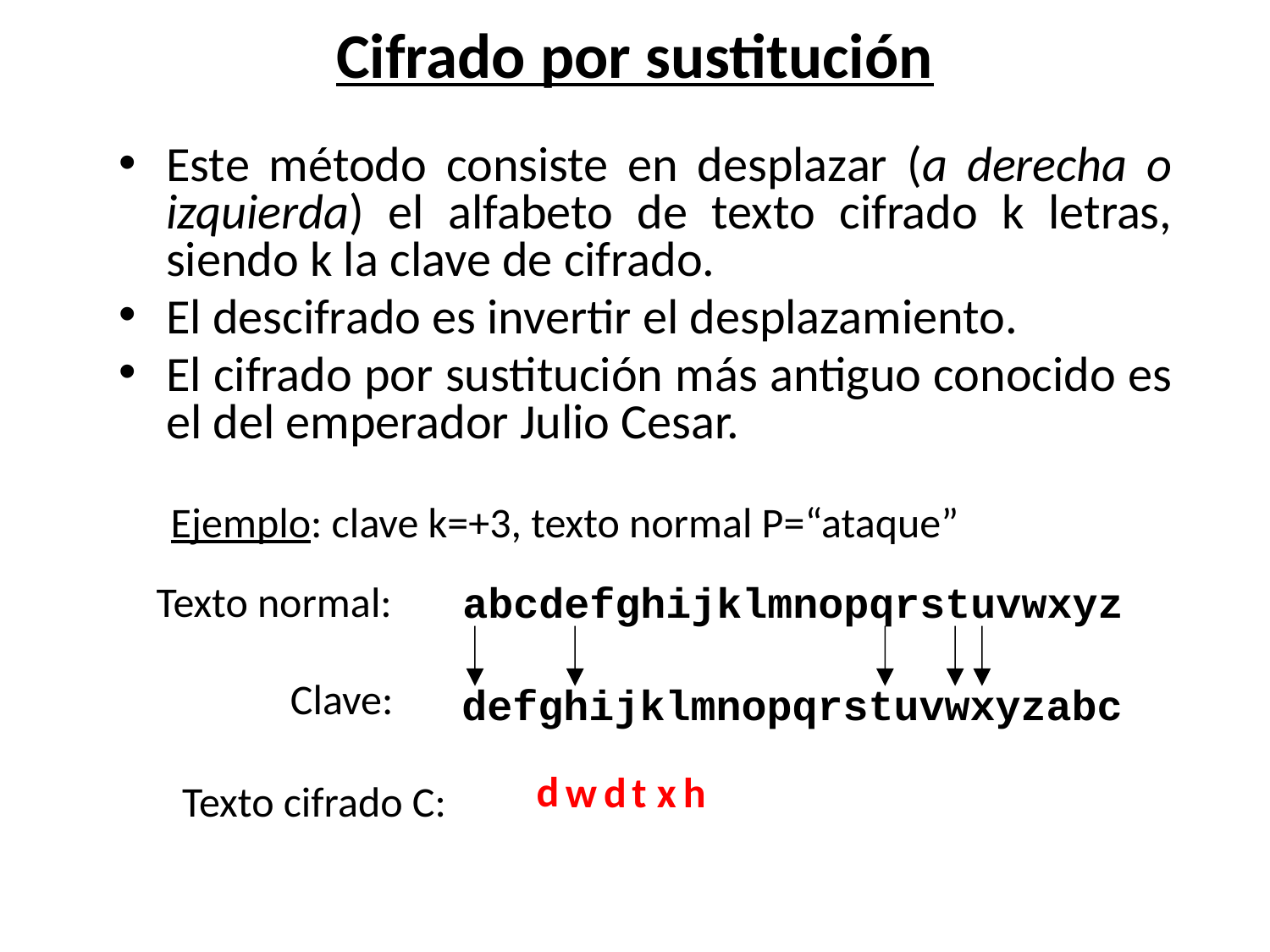

# Cifrado por sustitución
Este método consiste en desplazar (a derecha o izquierda) el alfabeto de texto cifrado k letras, siendo k la clave de cifrado.
El descifrado es invertir el desplazamiento.
El cifrado por sustitución más antiguo conocido es el del emperador Julio Cesar.
Ejemplo: clave k=+3, texto normal P=“ataque”
Texto normal:
abcdefghijklmnopqrstuvwxyz

Clave:
defghijklmnopqrstuvwxyzabc
d
w
t
d
x
h
Texto cifrado C: